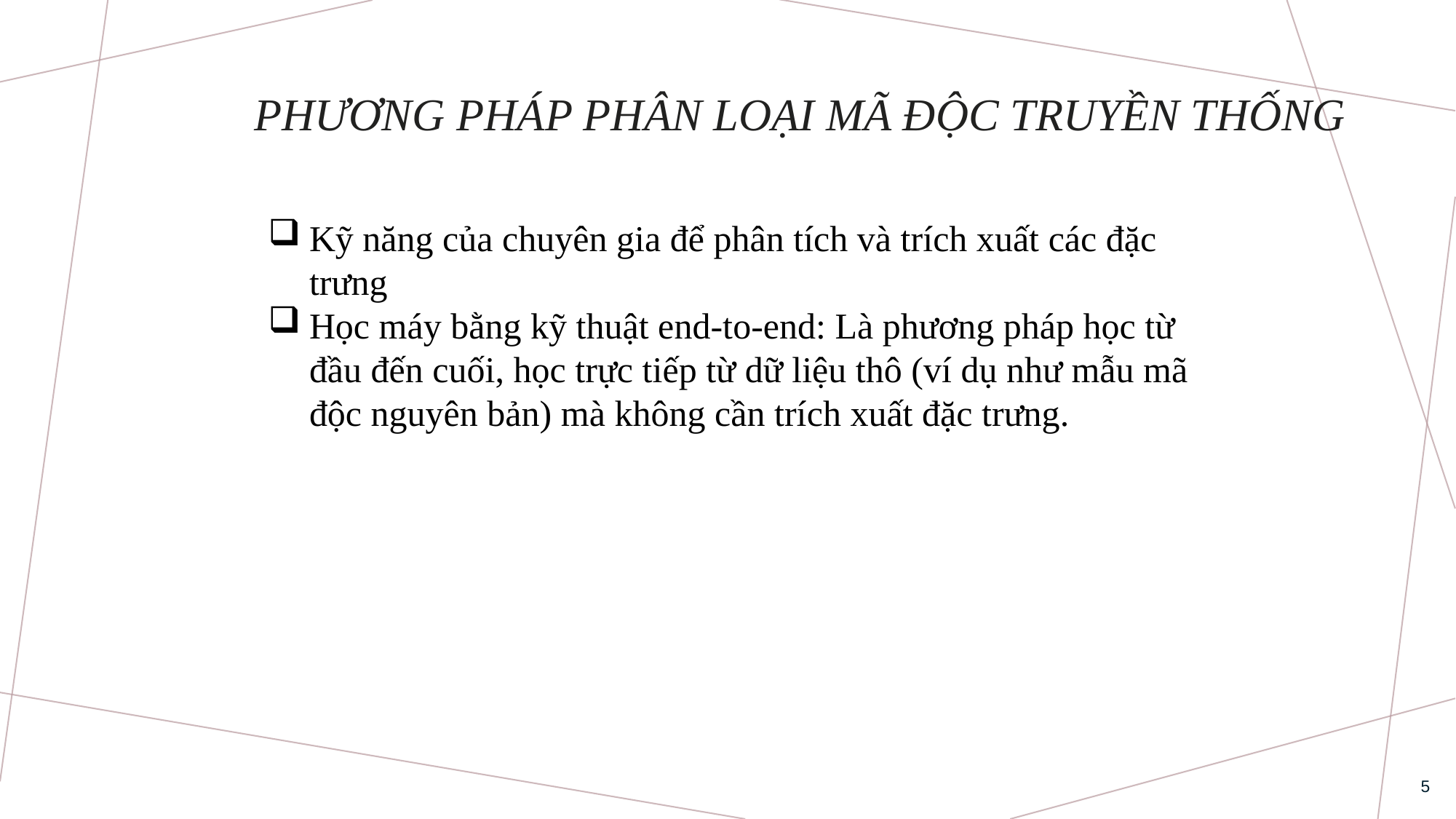

# Phương pháp phân loại mã độc truyền thống
Kỹ năng của chuyên gia để phân tích và trích xuất các đặc trưng
Học máy bằng kỹ thuật end-to-end: Là phương pháp học từ đầu đến cuối, học trực tiếp từ dữ liệu thô (ví dụ như mẫu mã độc nguyên bản) mà không cần trích xuất đặc trưng.

5